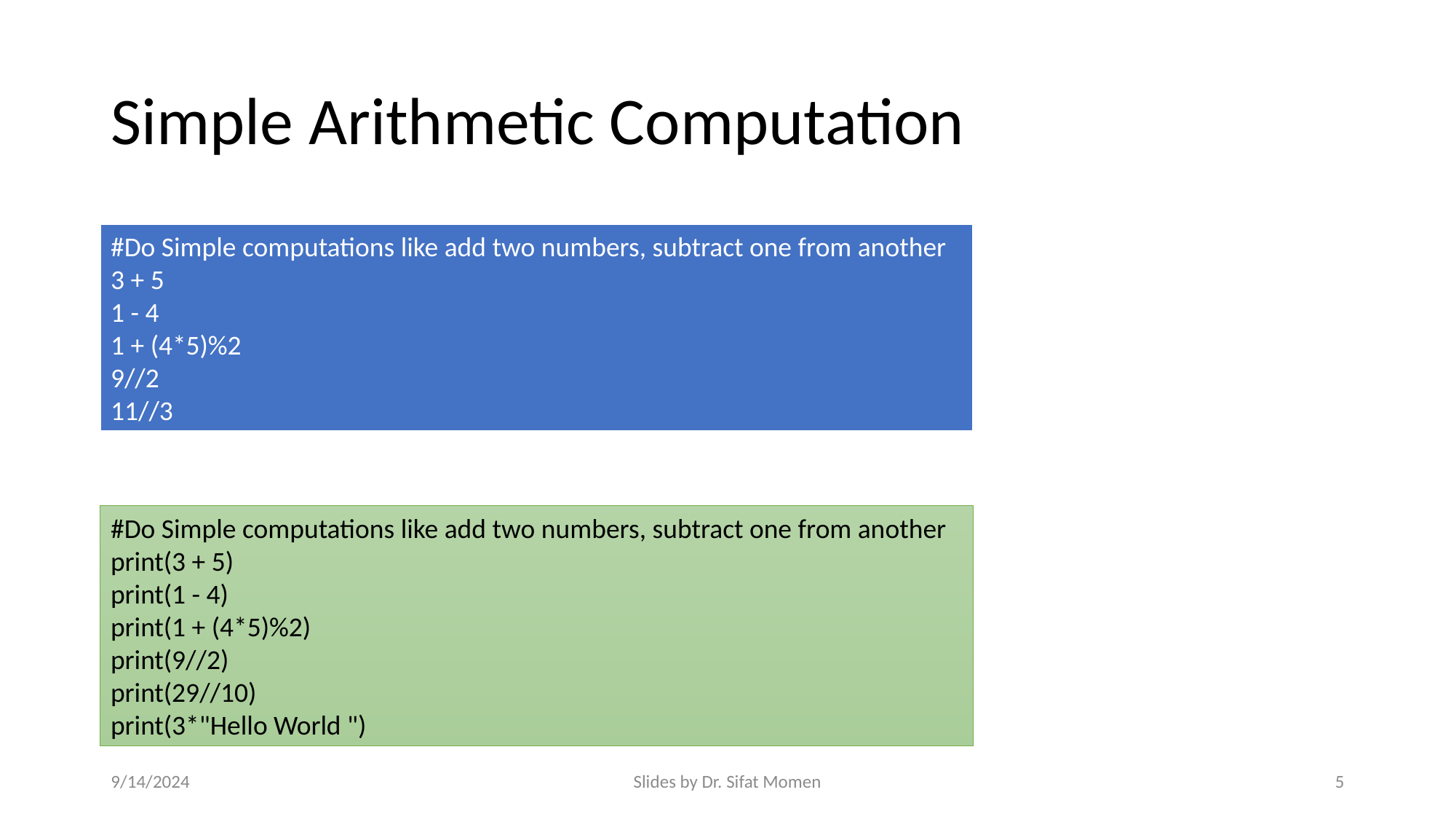

# Simple Arithmetic Computation
#Do Simple computations like add two numbers, subtract one from another
3 + 5
1 - 4
1 + (4*5)%2
9//2
11//3
#Do Simple computations like add two numbers, subtract one from another
print(3 + 5)
print(1 - 4)
print(1 + (4*5)%2)
print(9//2)
print(29//10)
print(3*"Hello World ")
9/14/2024
Slides by Dr. Sifat Momen
5